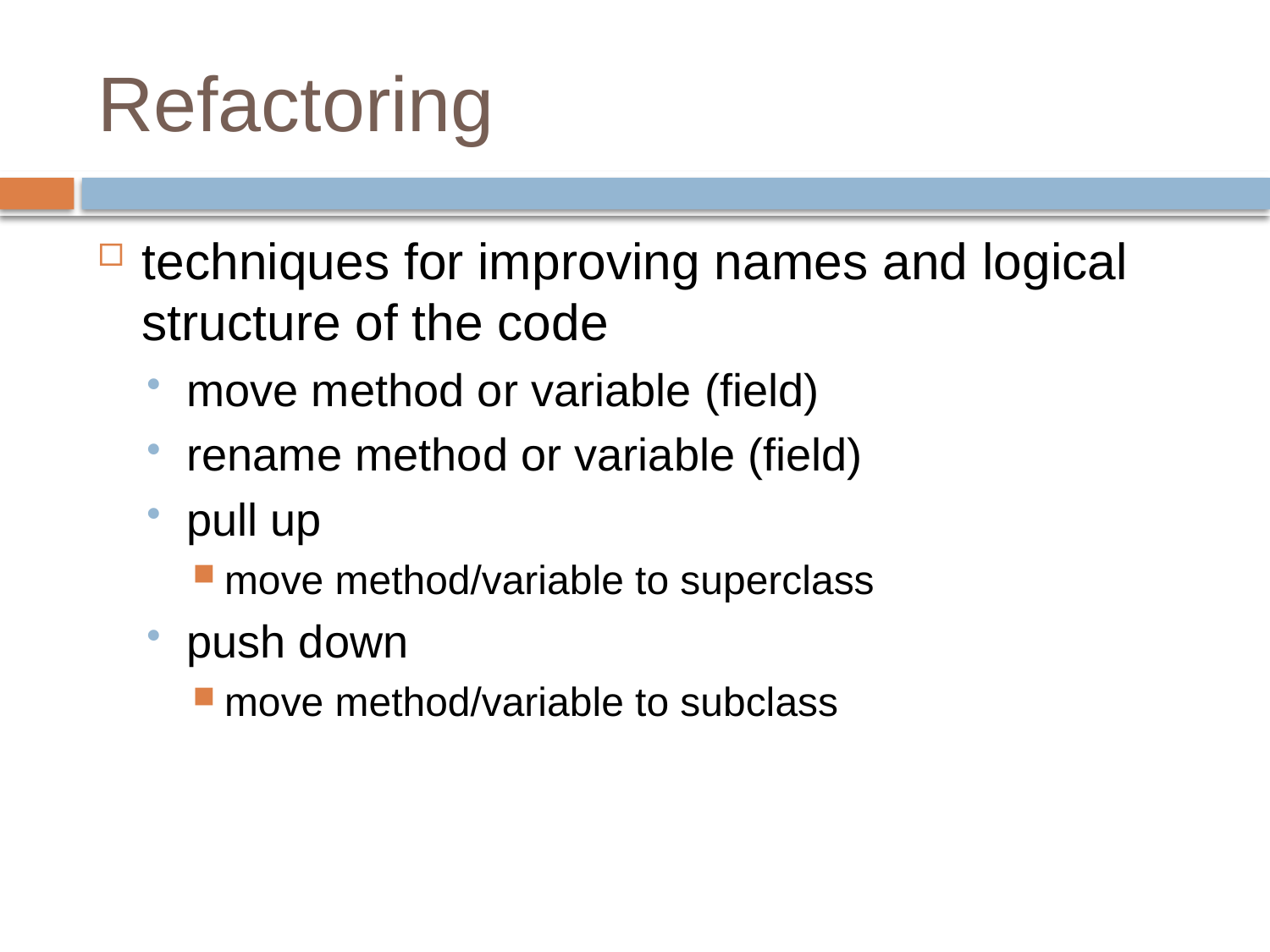

# Refactoring
techniques for improving names and logical structure of the code
move method or variable (field)
rename method or variable (field)
pull up
move method/variable to superclass
push down
move method/variable to subclass